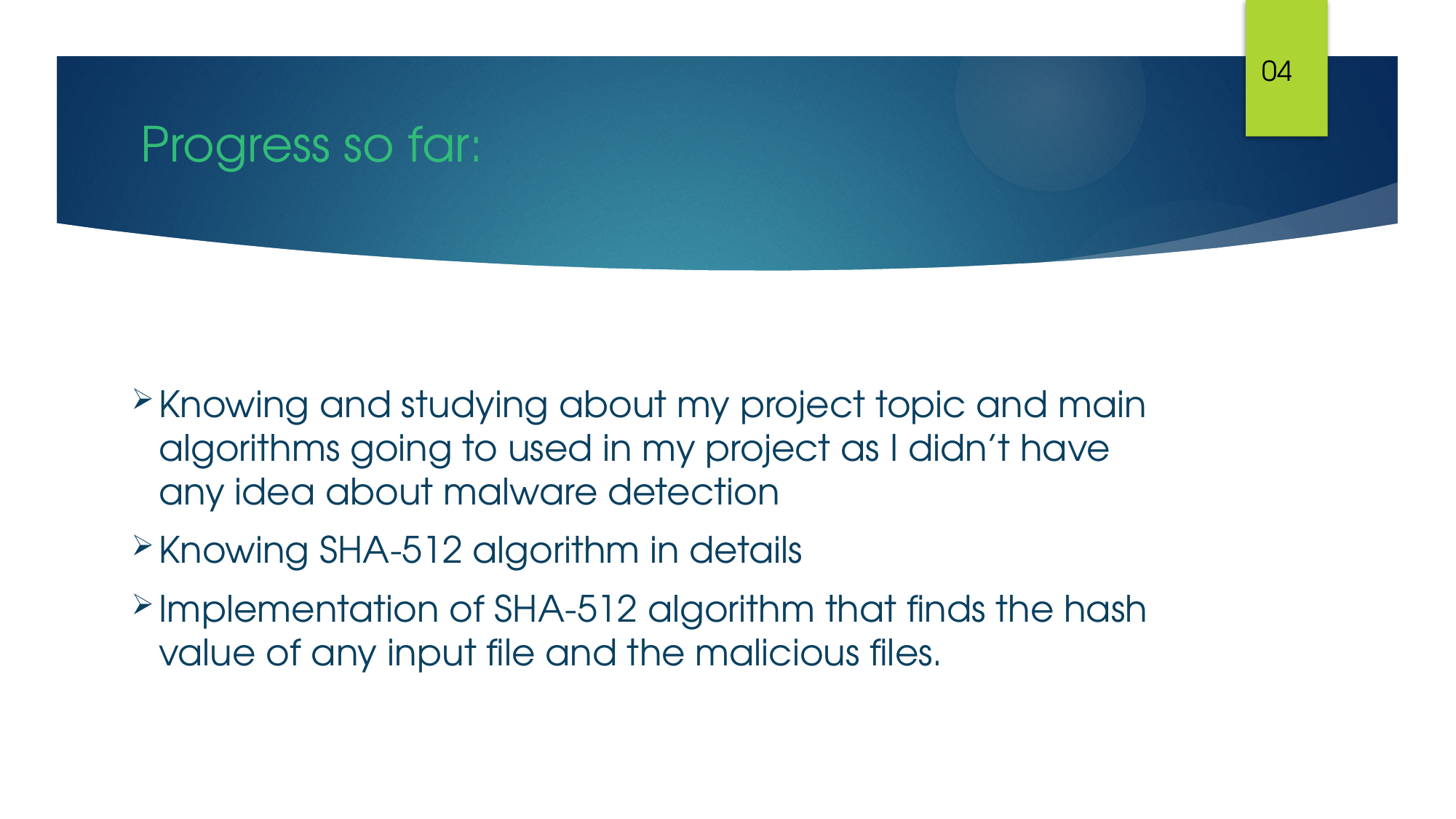

04
# Progress so far:
Knowing and studying about my project topic and main algorithms going to used in my project as I didn’t have any idea about malware detection
Knowing SHA-512 algorithm in details
Implementation of SHA-512 algorithm that finds the hash value of any input file and the malicious files.